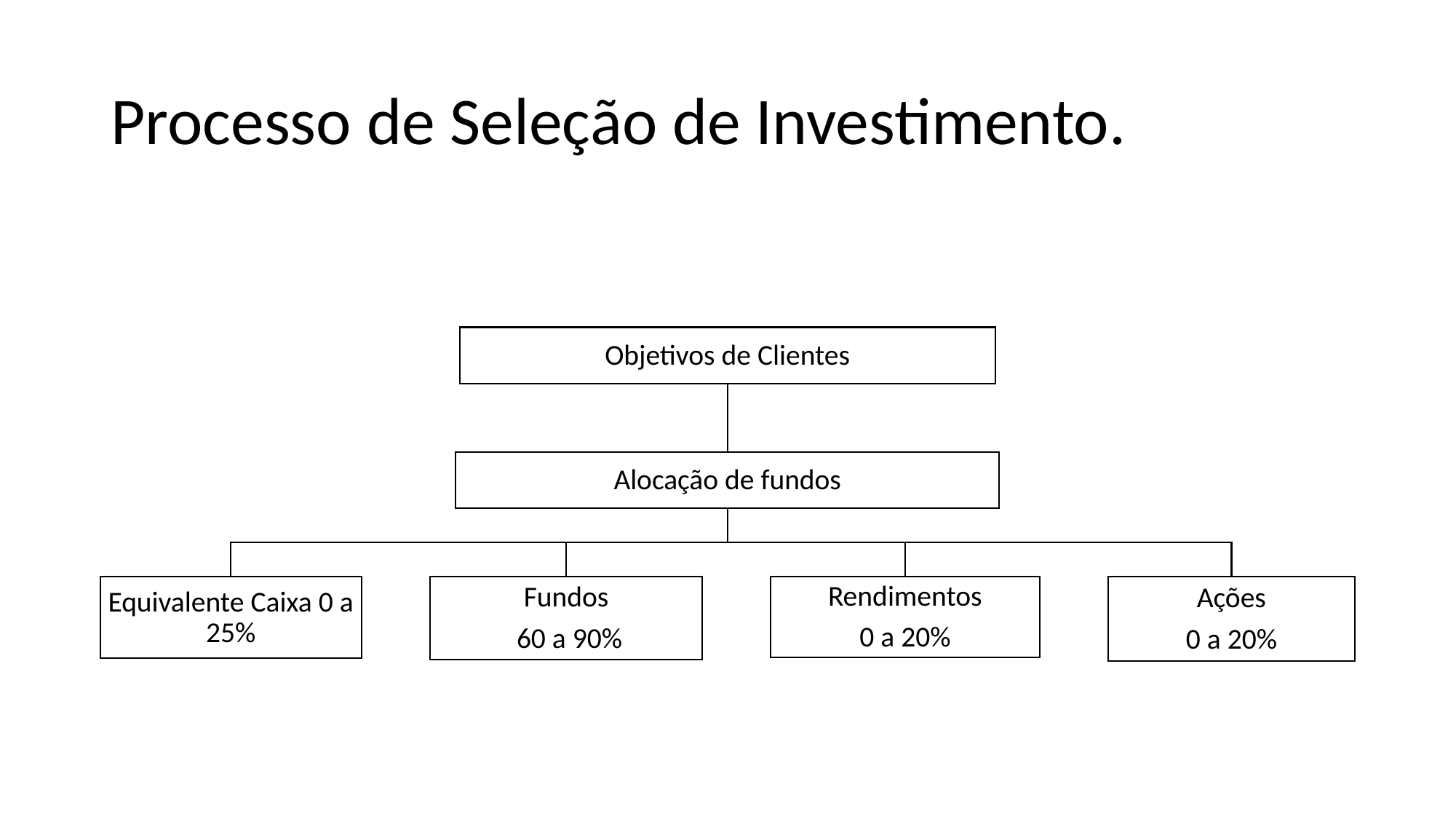

# Processo de Seleção de Investimento.
Objetivos de Clientes
Alocação de fundos
Equivalente Caixa 0 a 25%
Fundos
 60 a 90%
Rendimentos
 0 a 20%
Ações
0 a 20%